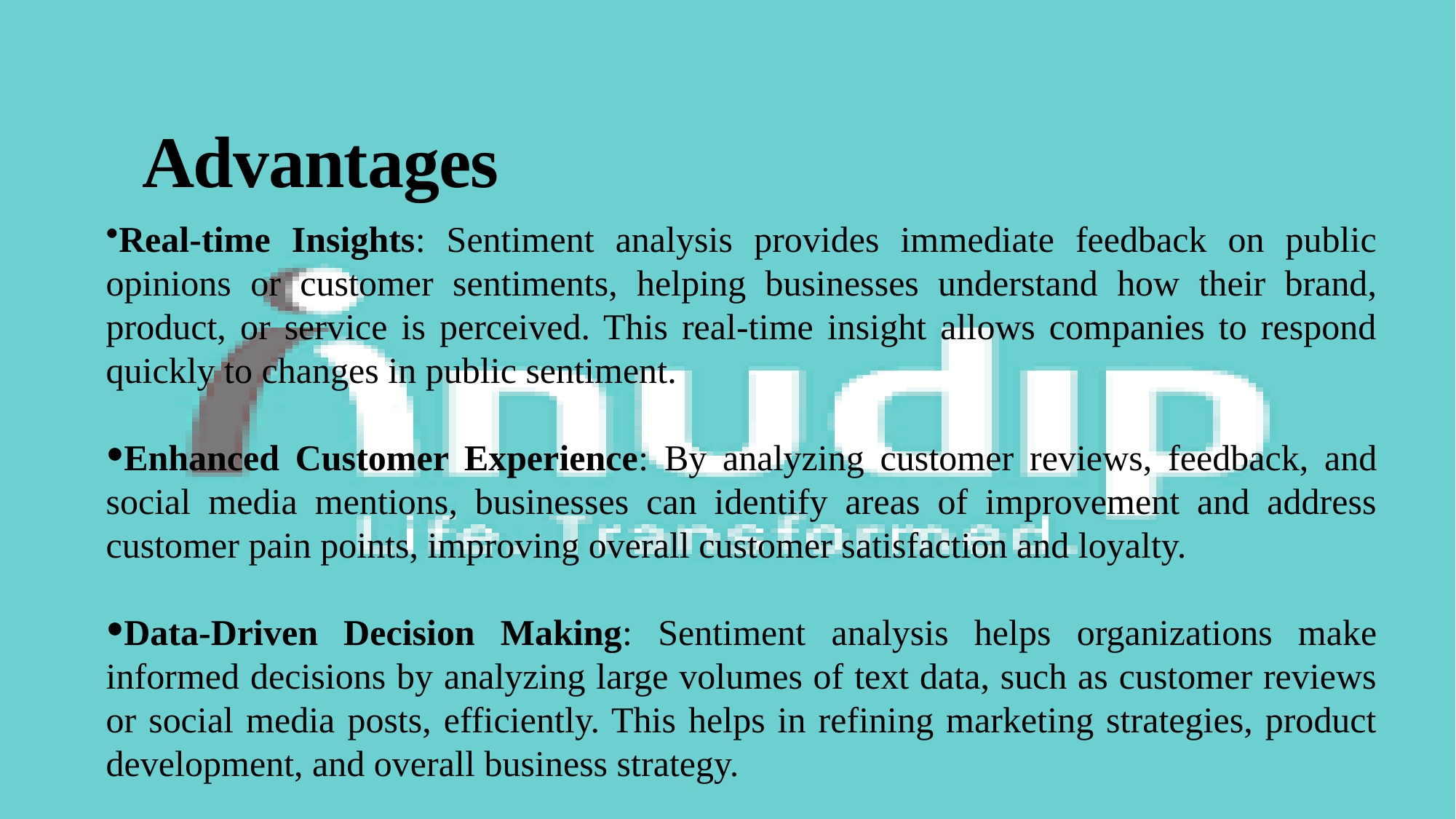

# Advantages
Real-time Insights: Sentiment analysis provides immediate feedback on public opinions or customer sentiments, helping businesses understand how their brand, product, or service is perceived. This real-time insight allows companies to respond quickly to changes in public sentiment.

Enhanced Customer Experience: By analyzing customer reviews, feedback, and social media mentions, businesses can identify areas of improvement and address customer pain points, improving overall customer satisfaction and loyalty.

Data-Driven Decision Making: Sentiment analysis helps organizations make informed decisions by analyzing large volumes of text data, such as customer reviews or social media posts, efficiently. This helps in refining marketing strategies, product development, and overall business strategy.